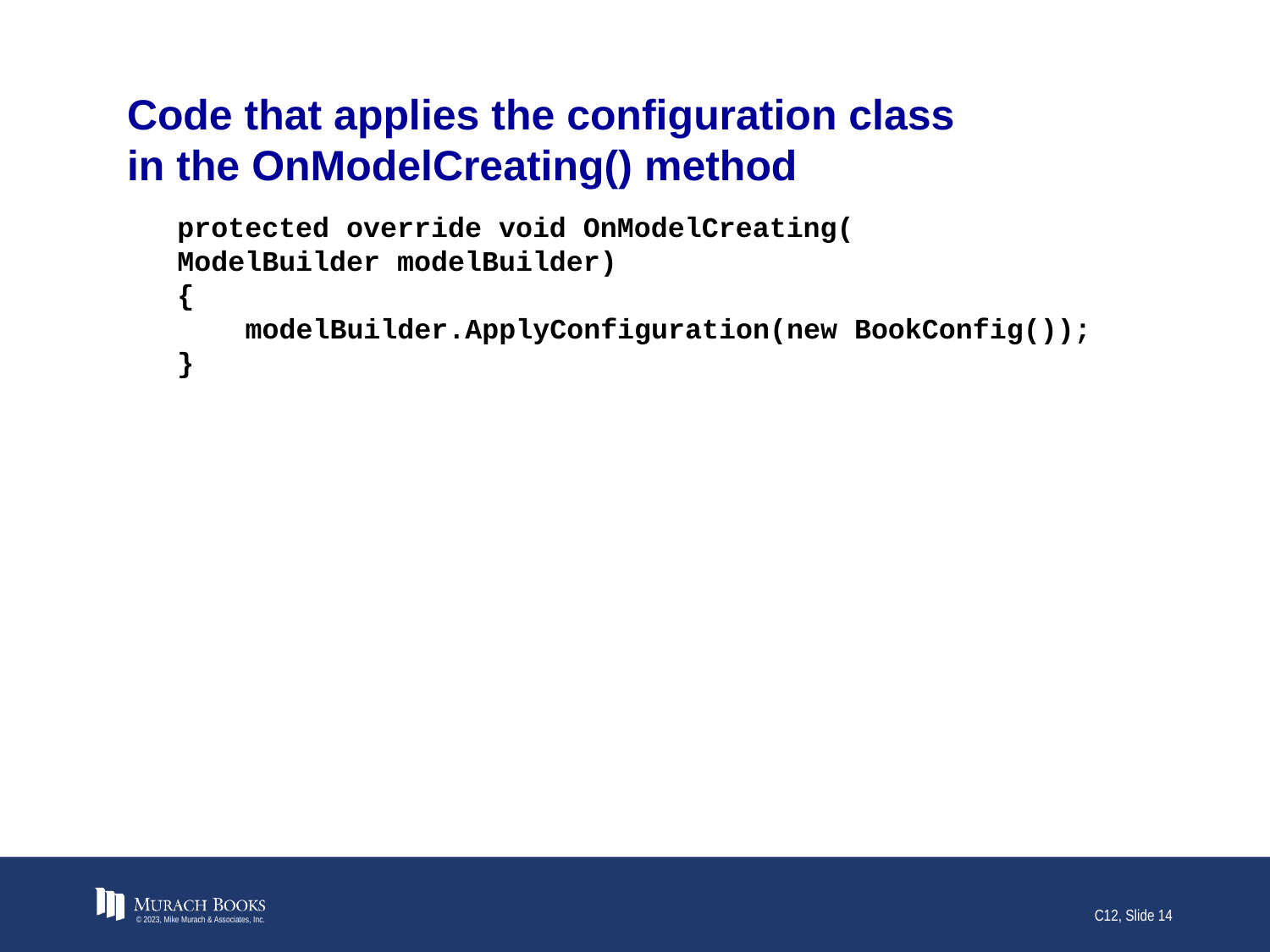

# Code that applies the configuration class in the OnModelCreating() method
protected override void OnModelCreating(
ModelBuilder modelBuilder)
{
    modelBuilder.ApplyConfiguration(new BookConfig());
}

© 2023, Mike Murach & Associates, Inc.

C12, Slide 14